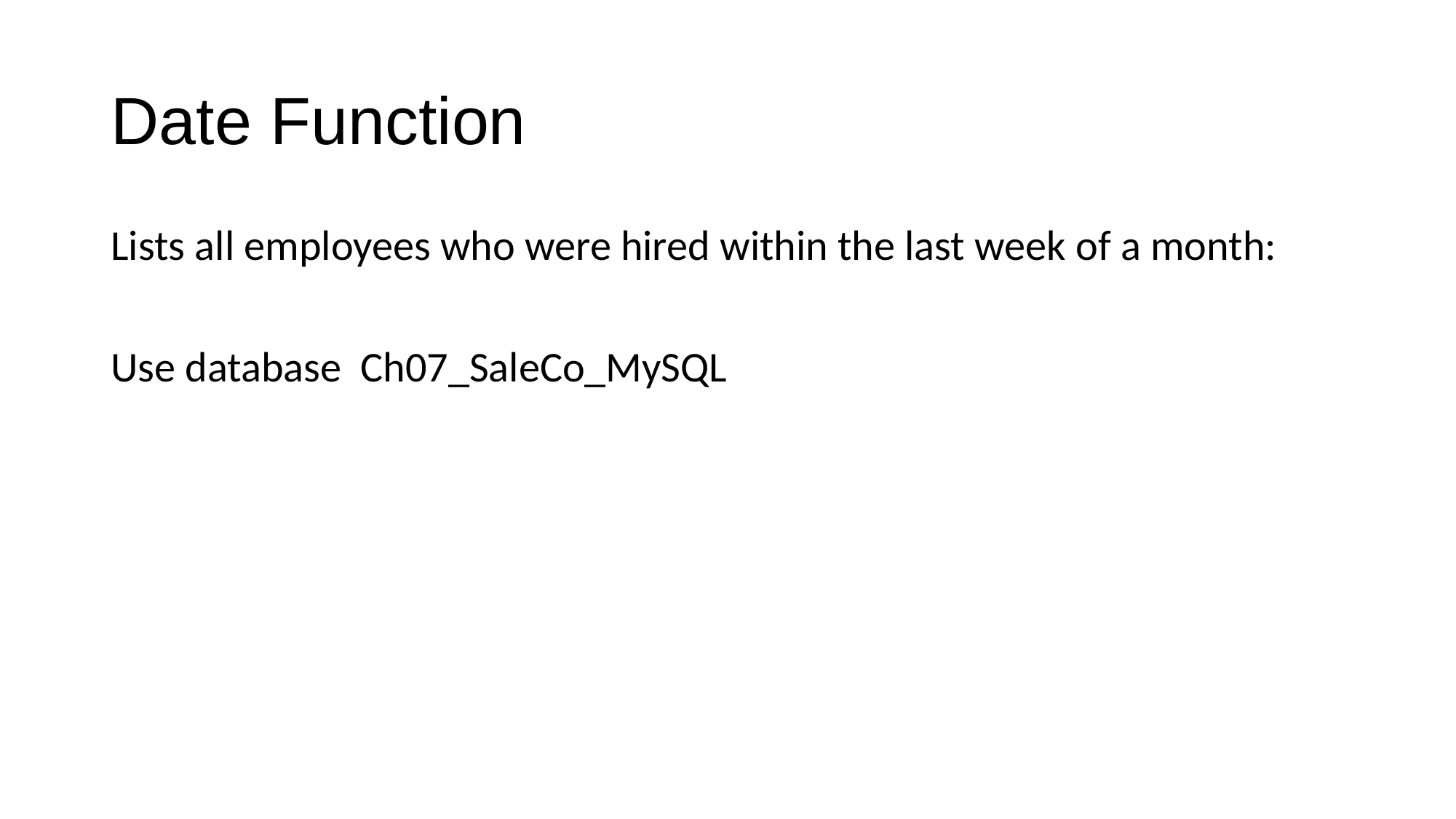

# Date Function
Lists all employees who were hired within the last week of a month:

Use database  Ch07_SaleCo_MySQL